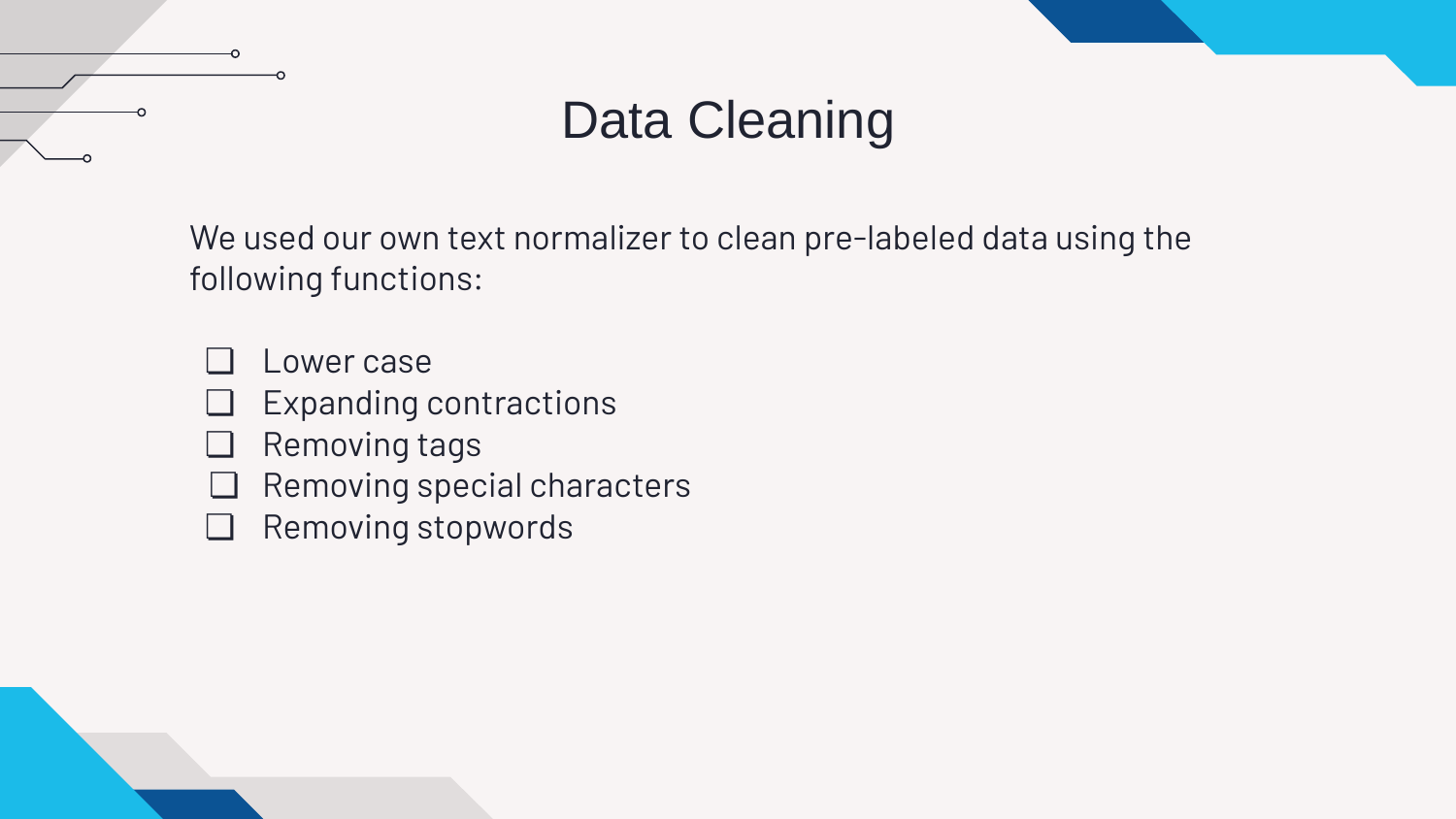

# Data Cleaning
We used our own text normalizer to clean pre-labeled data using the following functions:

Lower case
Expanding contractions
Removing tags
Removing special characters
Removing stopwords